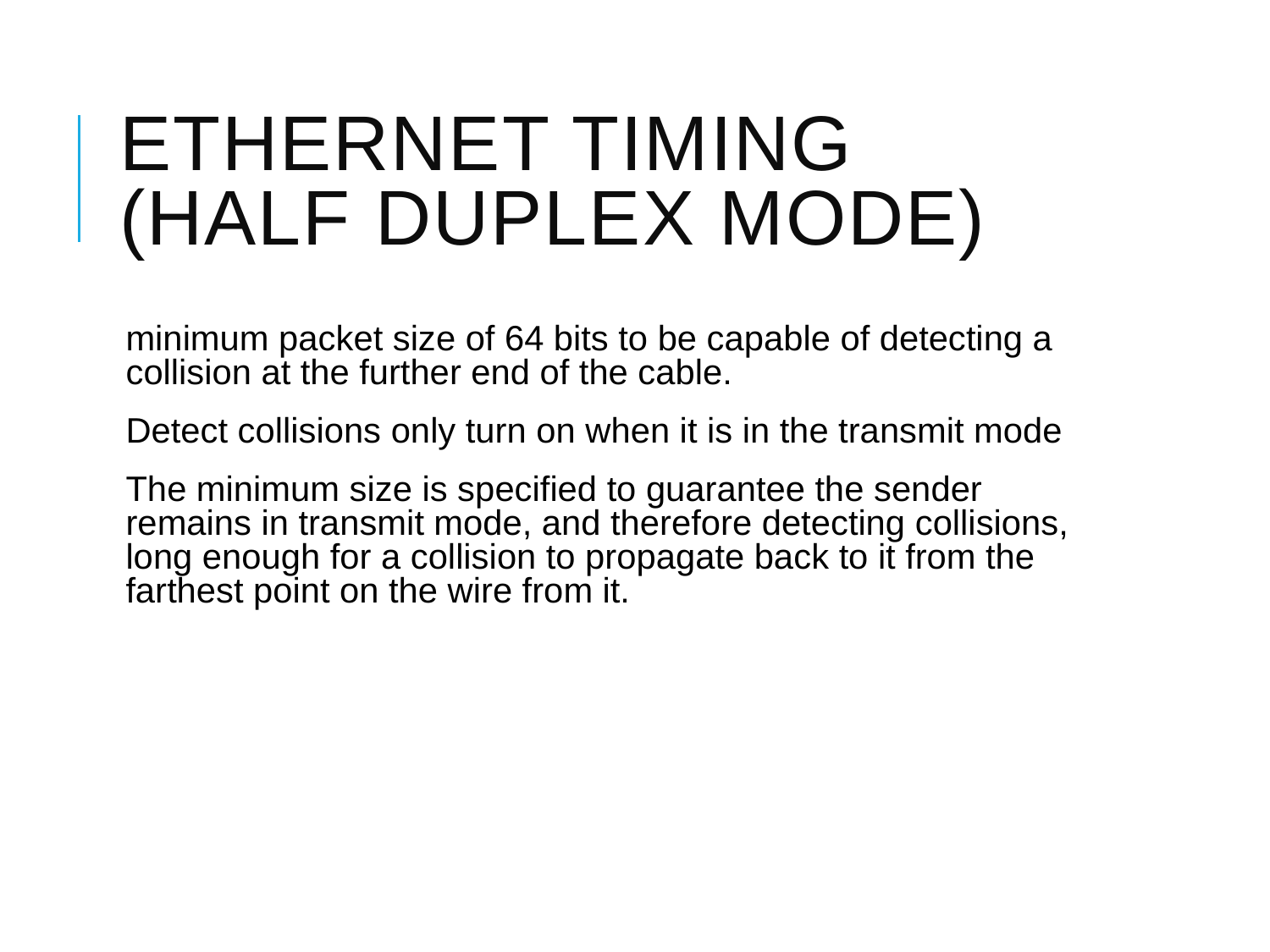

# Ethernet Timing (Half Duplex mode)
minimum packet size of 64 bits to be capable of detecting a collision at the further end of the cable.
Detect collisions only turn on when it is in the transmit mode
The minimum size is specified to guarantee the sender remains in transmit mode, and therefore detecting collisions, long enough for a collision to propagate back to it from the farthest point on the wire from it.